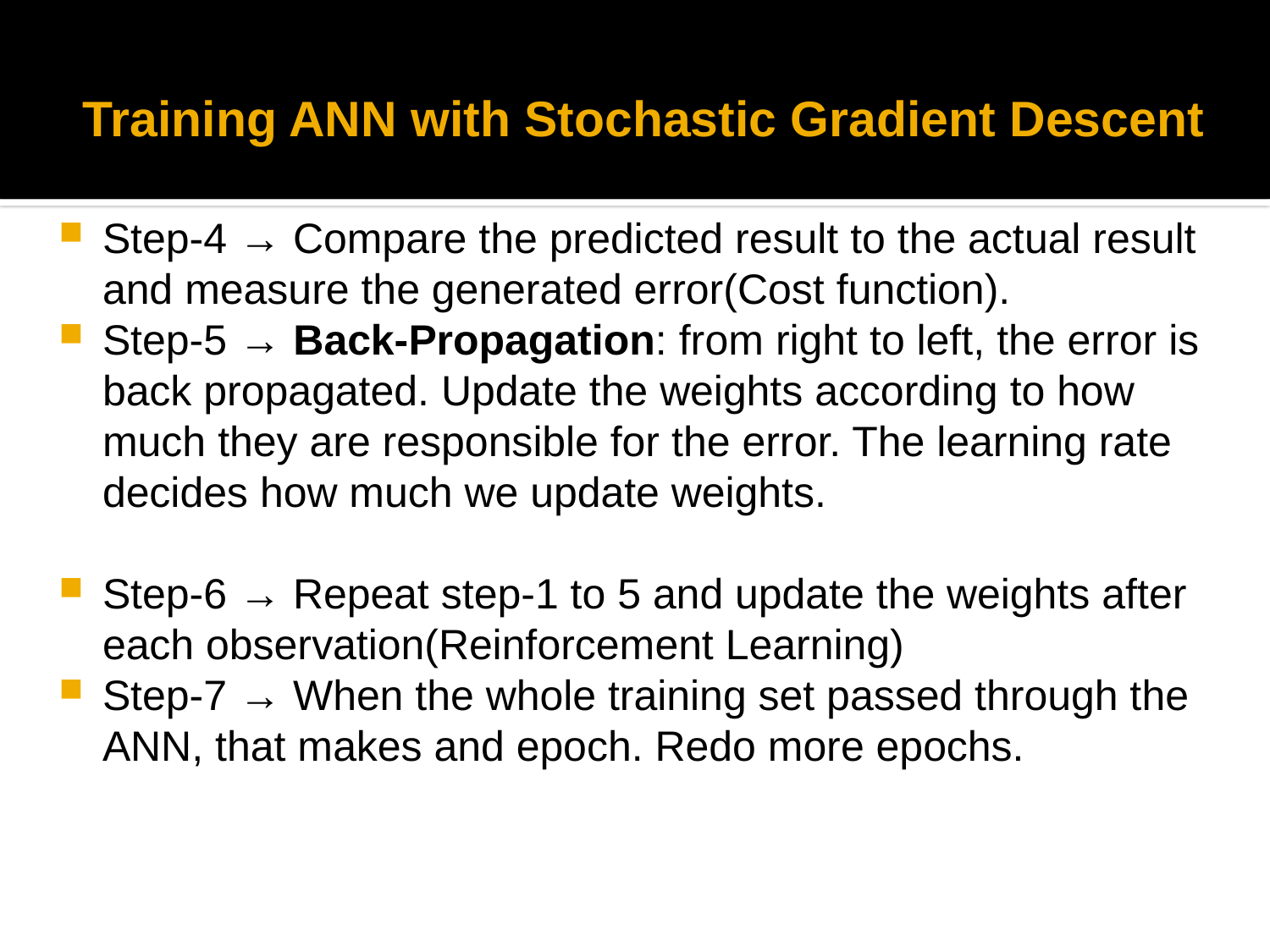

# Training ANN with Stochastic Gradient Descent
Step-4 → Compare the predicted result to the actual result and measure the generated error(Cost function).
Step-5 → Back-Propagation: from right to left, the error is back propagated. Update the weights according to how much they are responsible for the error. The learning rate decides how much we update weights.

Step-6 → Repeat step-1 to 5 and update the weights after each observation(Reinforcement Learning)
Step-7 → When the whole training set passed through the ANN, that makes and epoch. Redo more epochs.